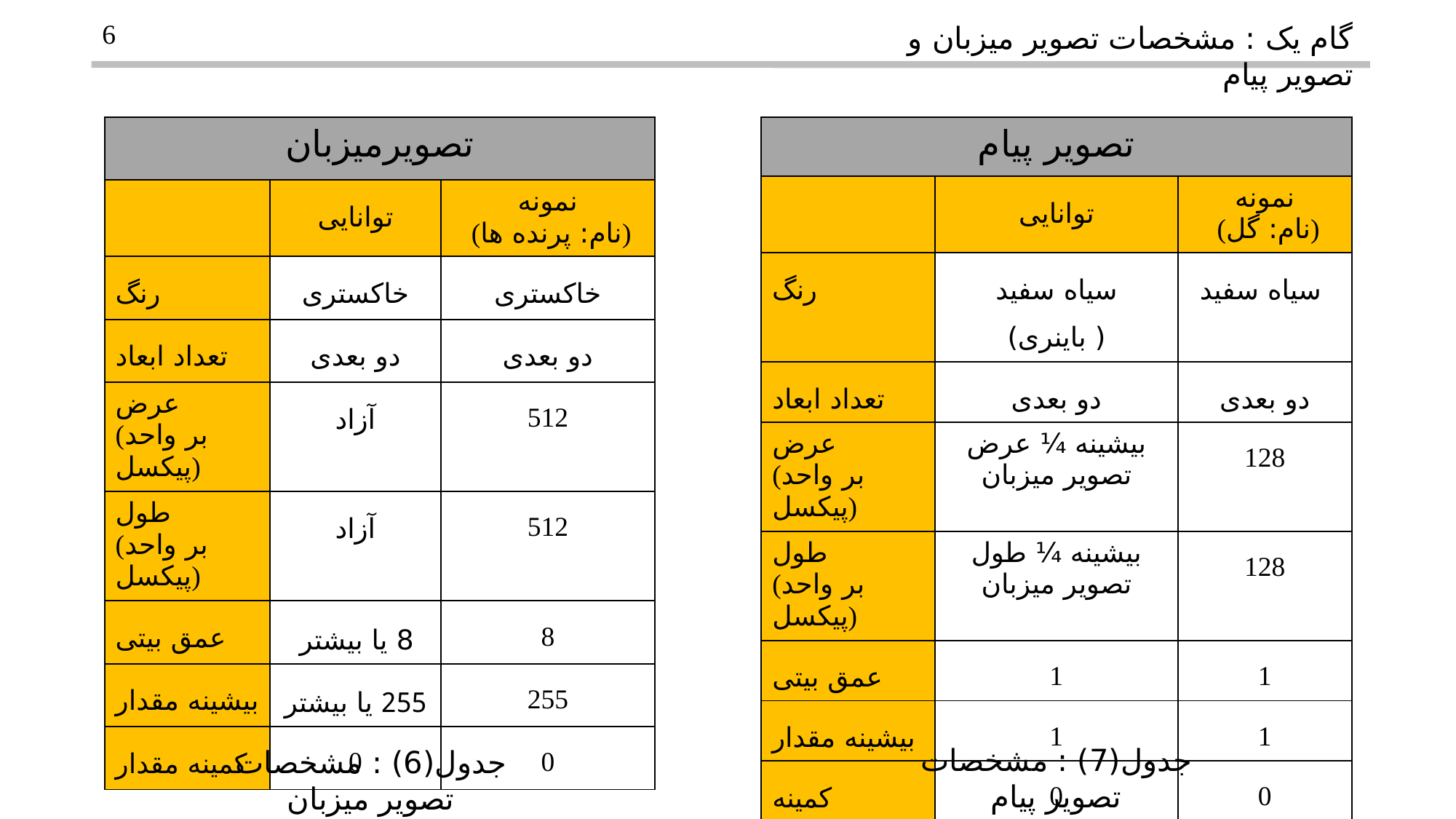

6
گام یک : مشخصات تصویر میزبان و تصویر پیام
| تصویرمیزبان |  |  |
| --- | --- | --- |
|  | توانایی | نمونه (نام: پرنده ها) |
| رنگ | خاکستری | خاکستری |
| تعداد ابعاد | دو بعدی | دو بعدی |
| عرض (بر واحد پیکسل) | آزاد | 512 |
| طول (بر واحد پیکسل) | آزاد | 512 |
| عمق بیتی | 8 یا بیشتر | 8 |
| بیشینه مقدار | 255 یا بیشتر | 255 |
| کمینه مقدار | 0 | 0 |
| تصویر پیام |  |  |
| --- | --- | --- |
|  | توانایی | نمونه (نام: گل) |
| رنگ | سیاه سفید ( باینری) | سیاه سفید |
| تعداد ابعاد | دو بعدی | دو بعدی |
| عرض (بر واحد پیکسل) | بیشینه ¼ عرض تصویر میزبان | 128 |
| طول (بر واحد پیکسل) | بیشینه ¼ طول تصویر میزبان | 128 |
| عمق بیتی | 1 | 1 |
| بیشینه مقدار | 1 | 1 |
| کمینه | 0 | 0 |
جدول(7) :‌ مشخصات تصویر پیام
جدول(6) :‌ مشخصات تصویر میزبان